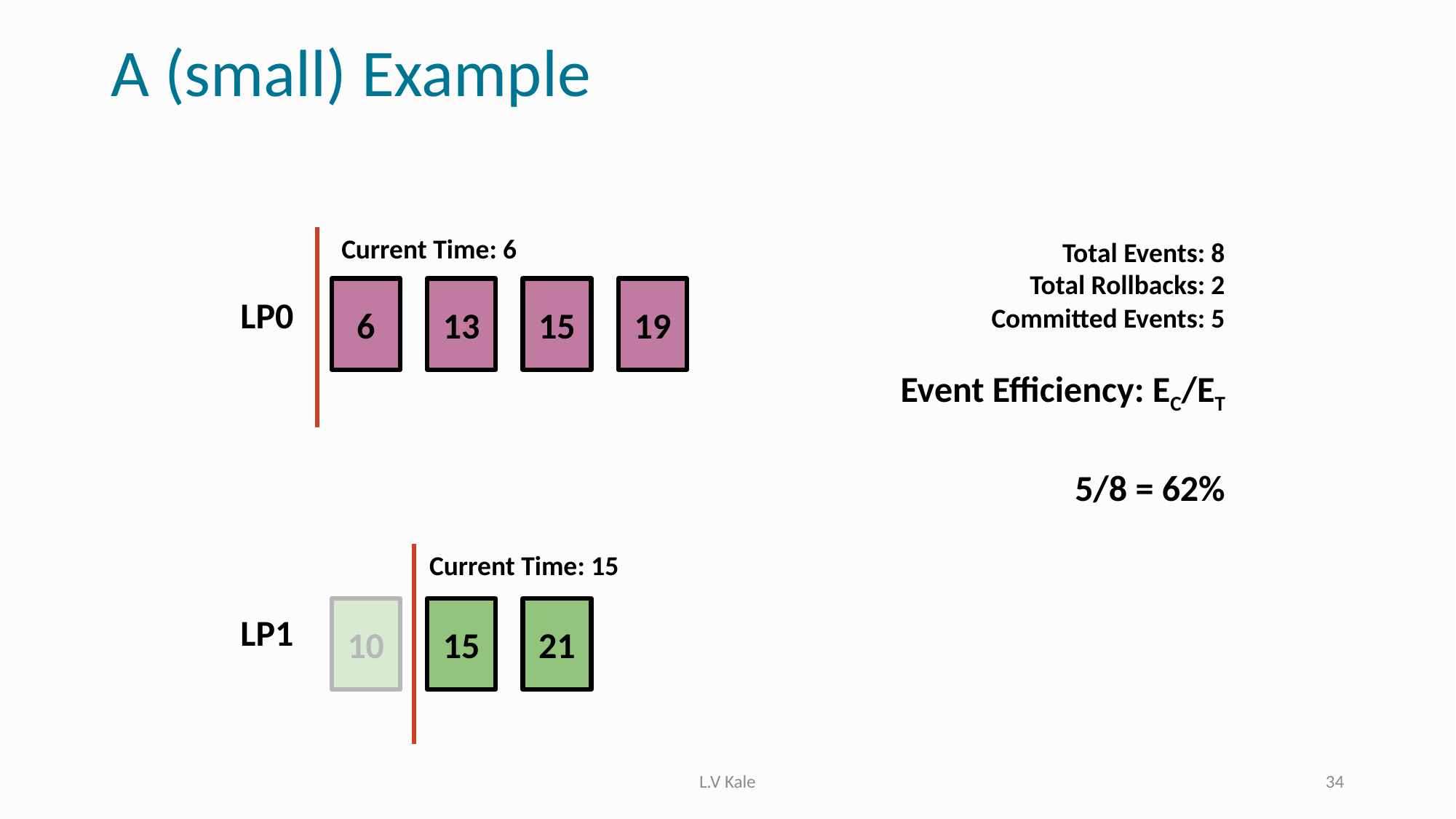

# A (small) Example
Current Time: 6
Total Events: 8
Total Rollbacks: 2
Committed Events: 5

Event Efficiency: EC/ET

5/8 = 62%
6
13
15
19
LP0
Current Time: 15
10
15
21
LP1
L.V Kale
34